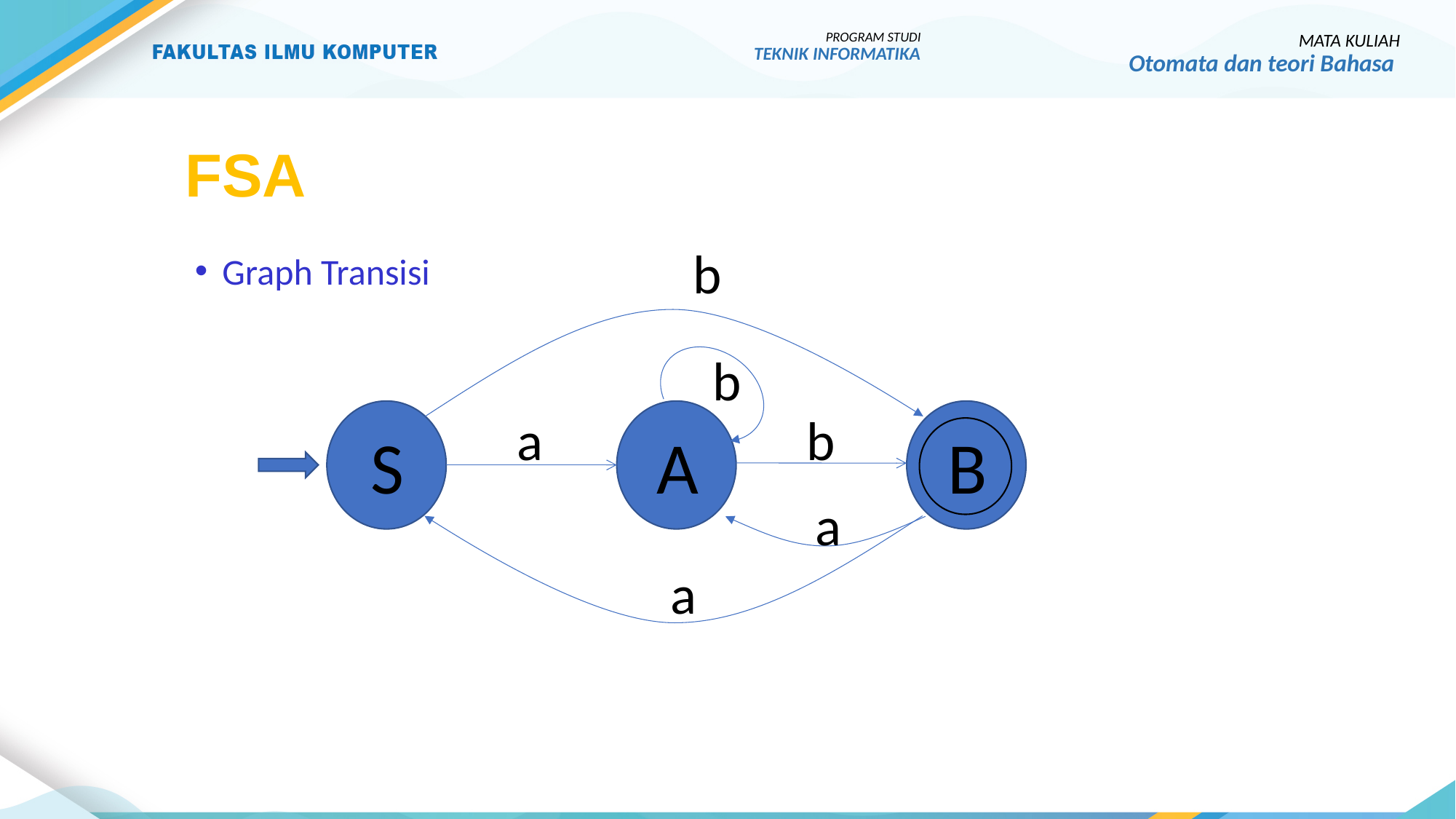

PROGRAM STUDI
TEKNIK INFORMATIKA
MATA KULIAH
Otomata dan teori Bahasa
# FSA
b
Graph Transisi

b
a
b

S

A

B

a

a